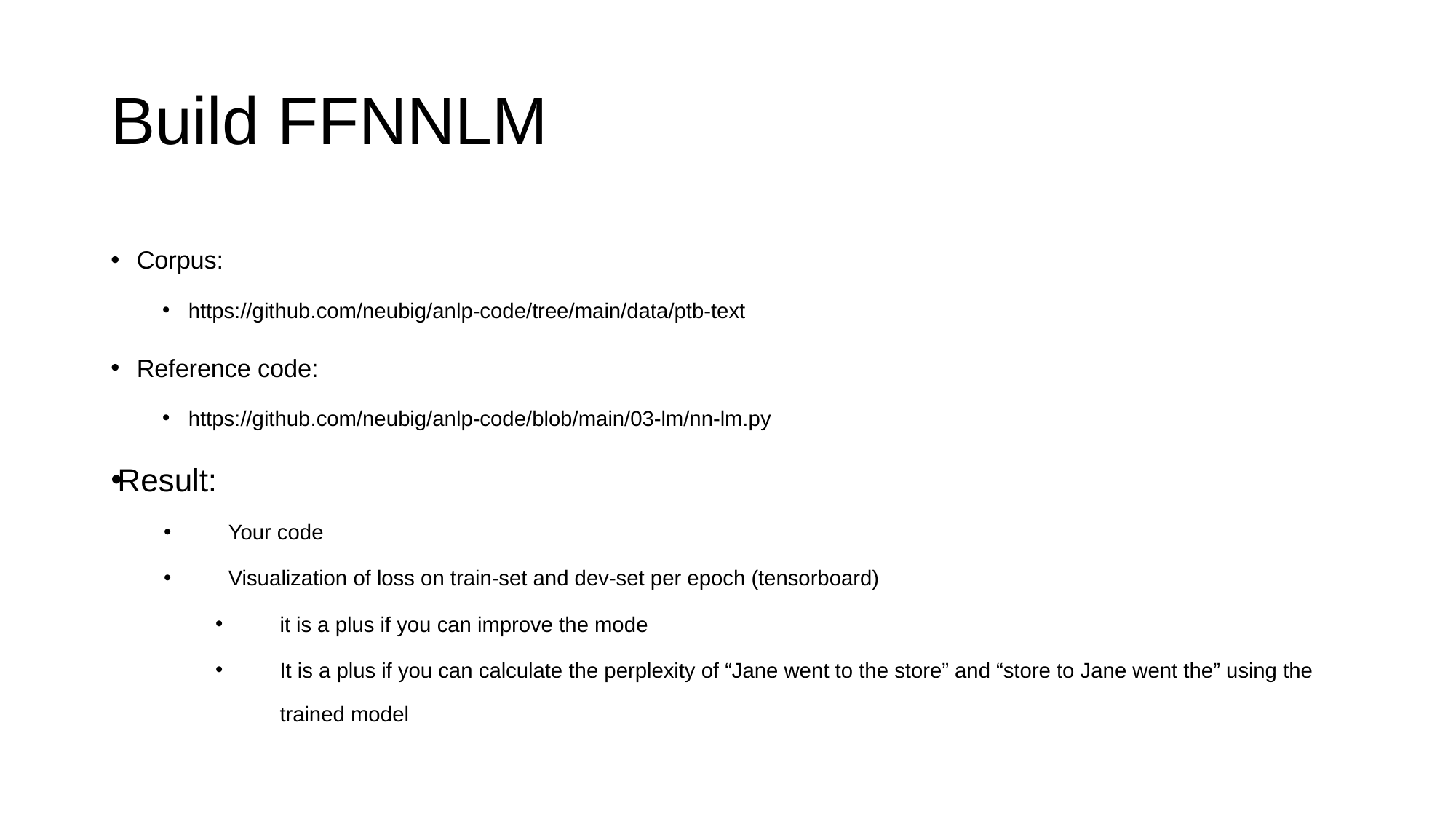

# Build FFNNLM
Corpus:
https://github.com/neubig/anlp-code/tree/main/data/ptb-text
Reference code:
https://github.com/neubig/anlp-code/blob/main/03-lm/nn-lm.py
Result:
Your code
Visualization of loss on train-set and dev-set per epoch (tensorboard)
it is a plus if you can improve the mode
It is a plus if you can calculate the perplexity of “Jane went to the store” and “store to Jane went the” using the trained model